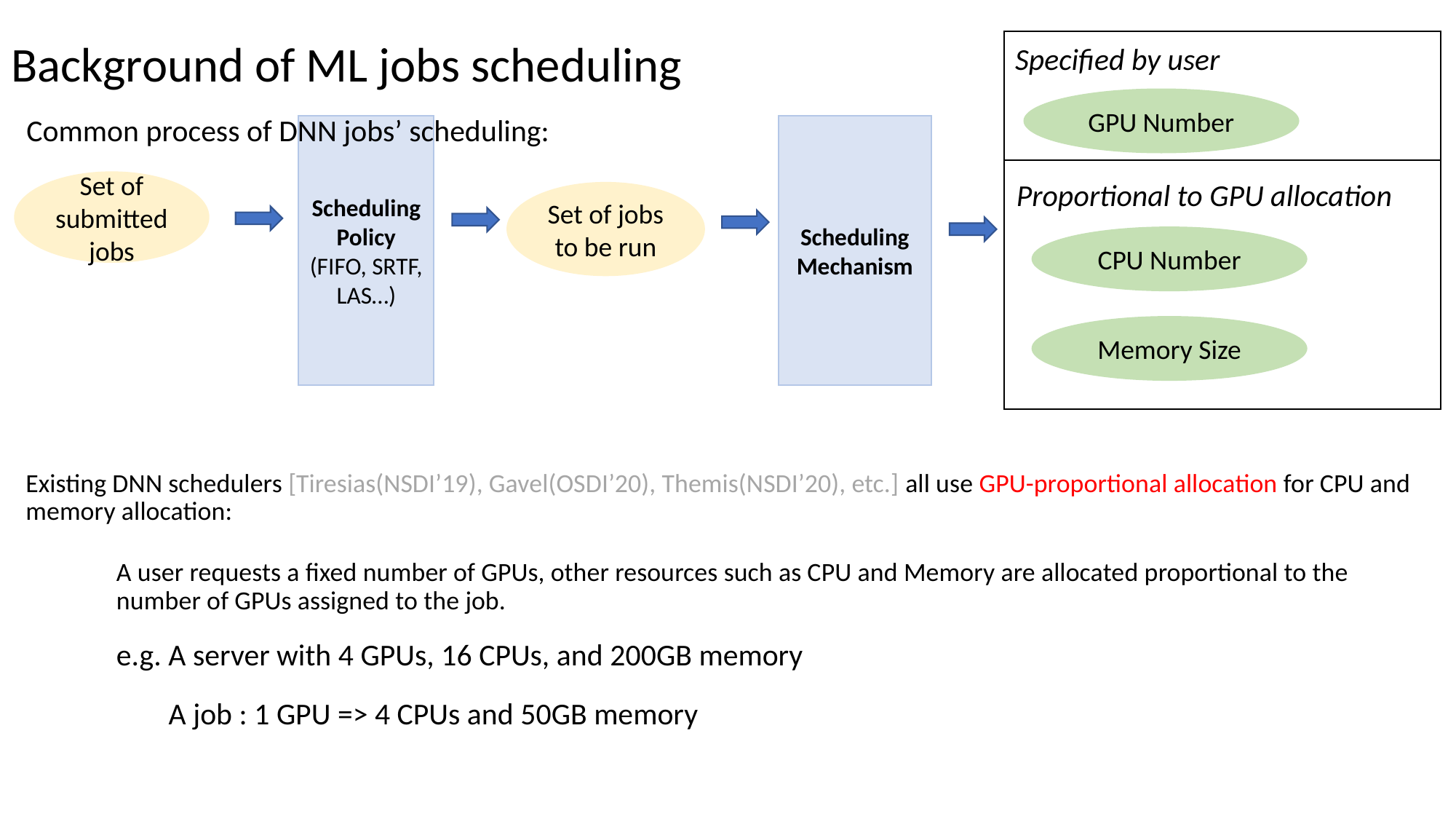

# Background of ML jobs scheduling
Specified by user

GPU Number
Common process of DNN jobs’ scheduling:
Scheduling Policy (FIFO, SRTF, LAS…)
Scheduling Mechanism
Proportional to GPU allocation
Set of submitted jobs
Set of jobs to be run

CPU Number
Memory Size
Existing DNN schedulers [Tiresias(NSDI’19), Gavel(OSDI’20), Themis(NSDI’20), etc.] all use GPU-proportional allocation for CPU and memory allocation:
A user requests a fixed number of GPUs, other resources such as CPU and Memory are allocated proportional to the number of GPUs assigned to the job.
e.g. A server with 4 GPUs, 16 CPUs, and 200GB memory
A job : 1 GPU => 4 CPUs and 50GB memory